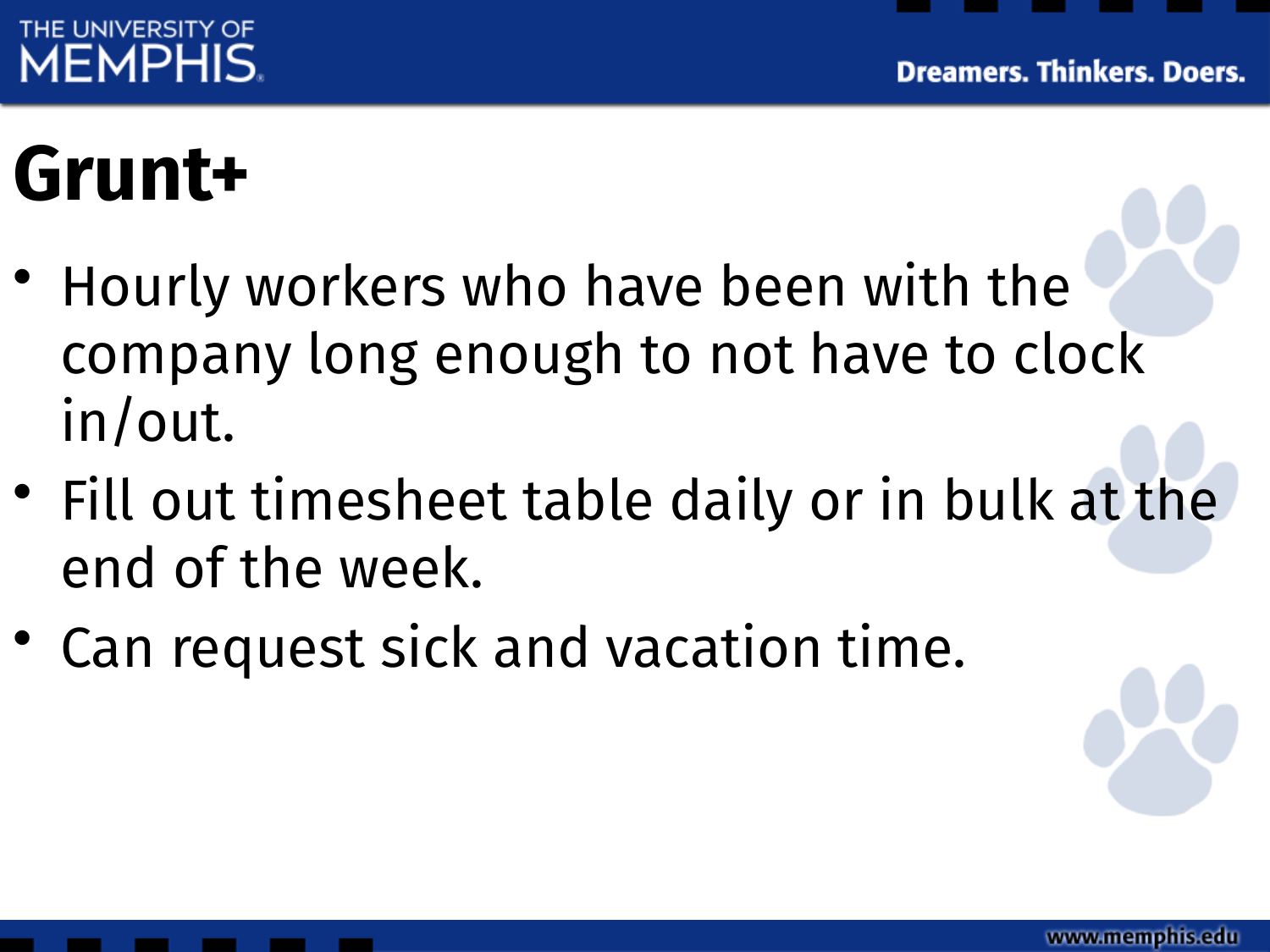

# Grunt+
Hourly workers who have been with the company long enough to not have to clock in/out.
Fill out timesheet table daily or in bulk at the end of the week.
Can request sick and vacation time.